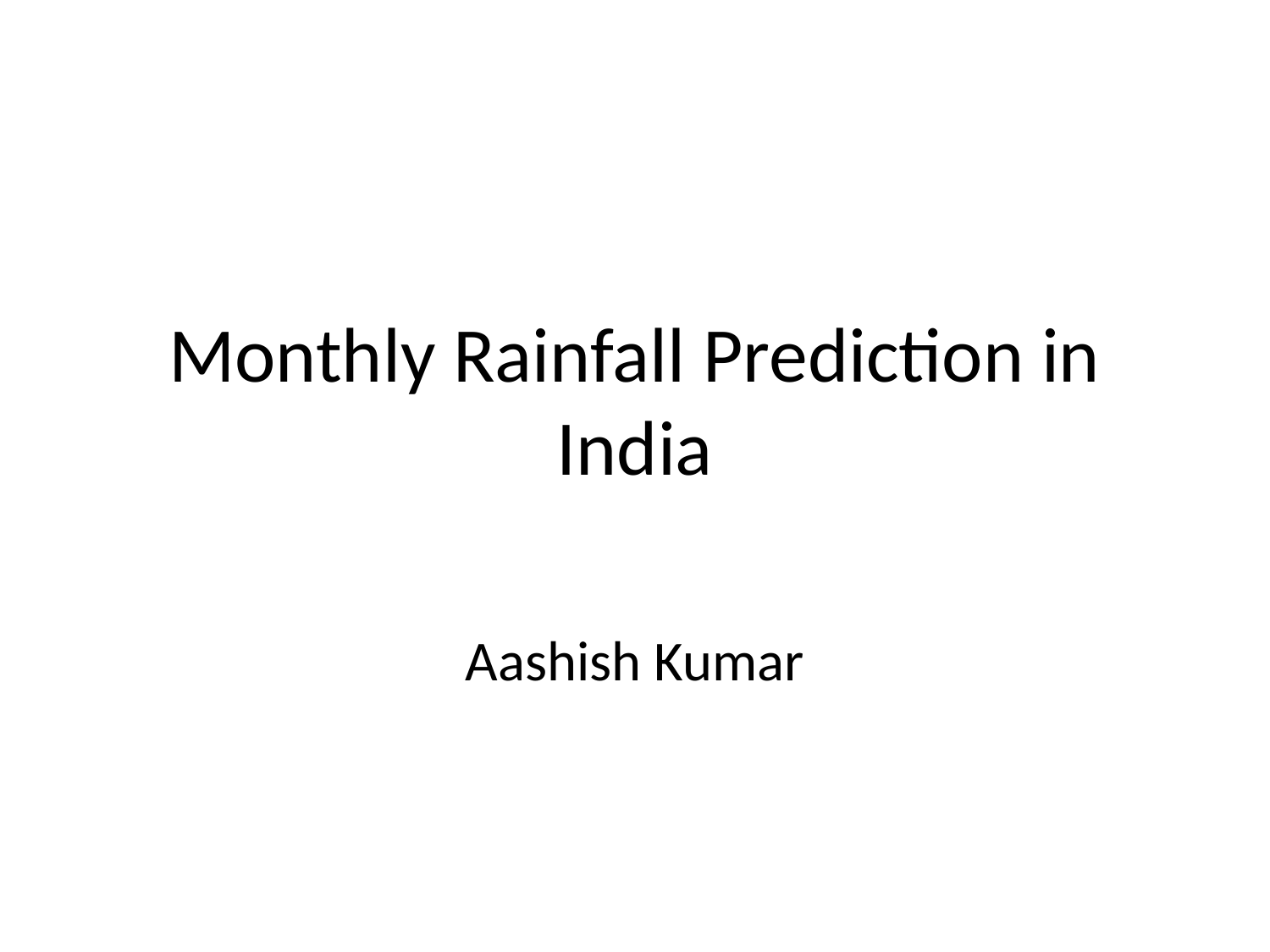

# Monthly Rainfall Prediction in India

Aashish Kumar